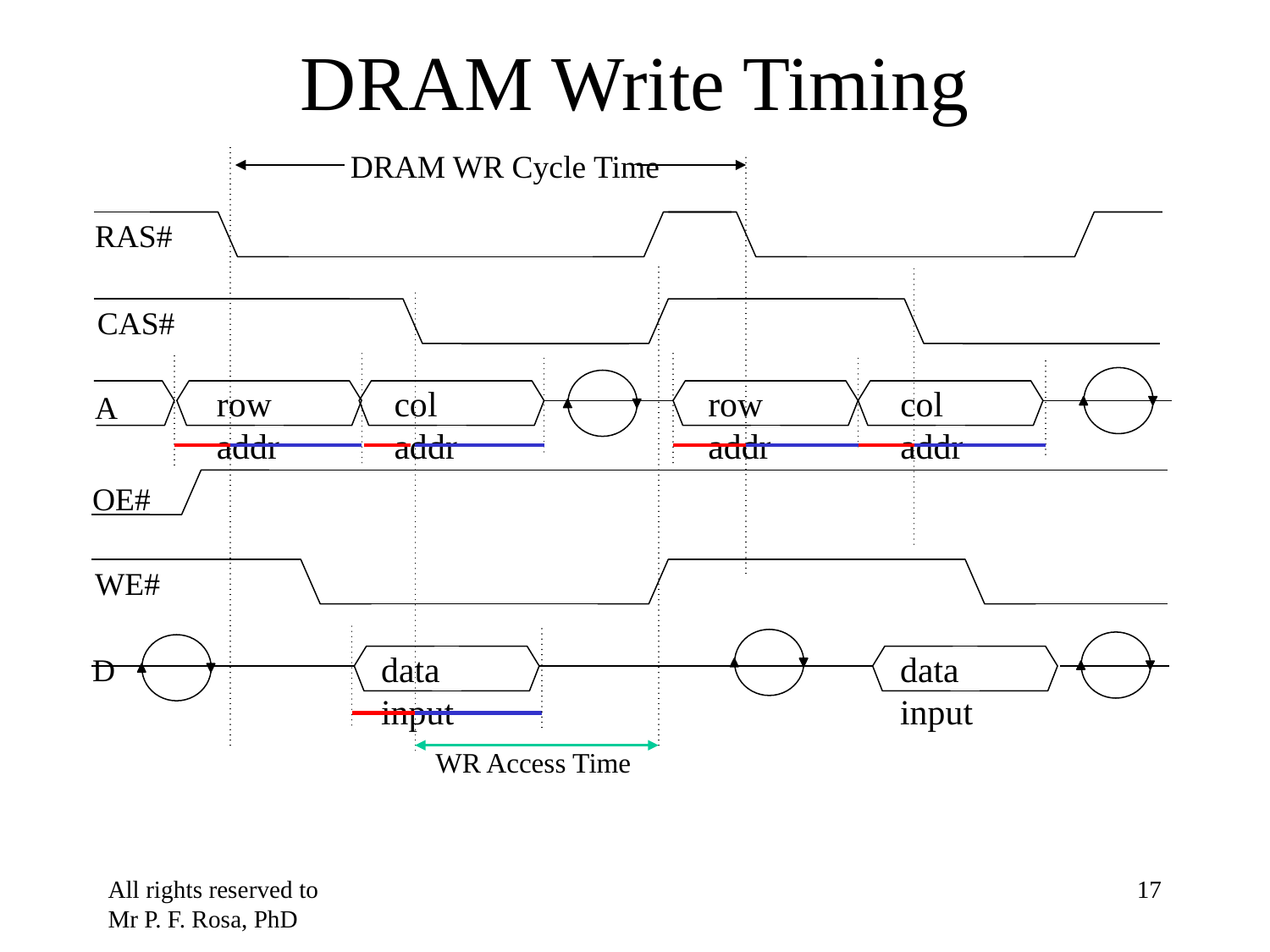

# DRAM Write Timing
DRAM WR Cycle Time
RAS#

CAS#

row addr
col addr
row addr
col addr
A

OE#
WE#

data input
data input
D

WR Access Time
All rights reserved to Mr P. F. Rosa, PhD
17